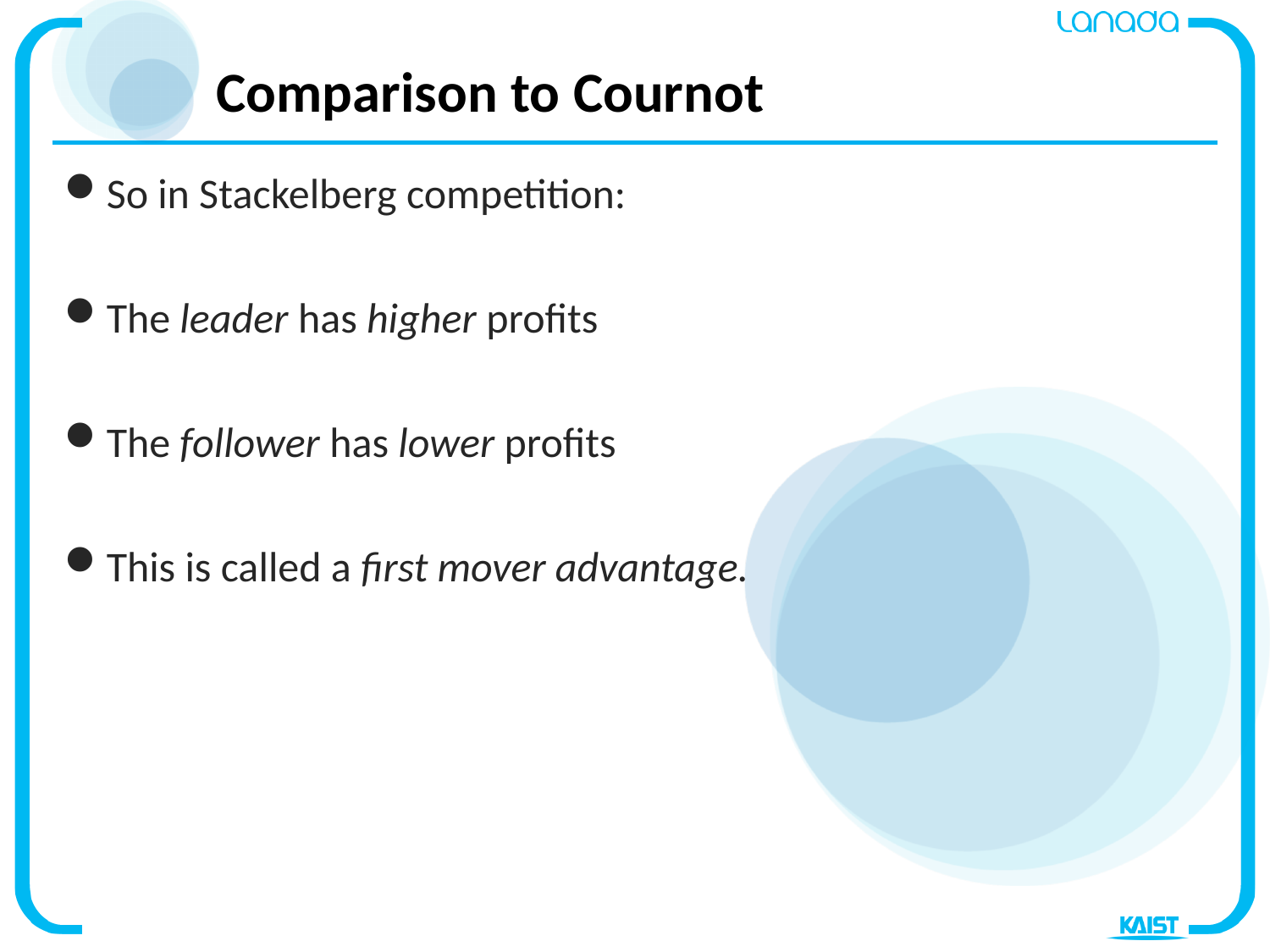

# Comparison to Cournot
So in Stackelberg competition:

The leader has higher profits

The follower has lower profits

This is called a first mover advantage.